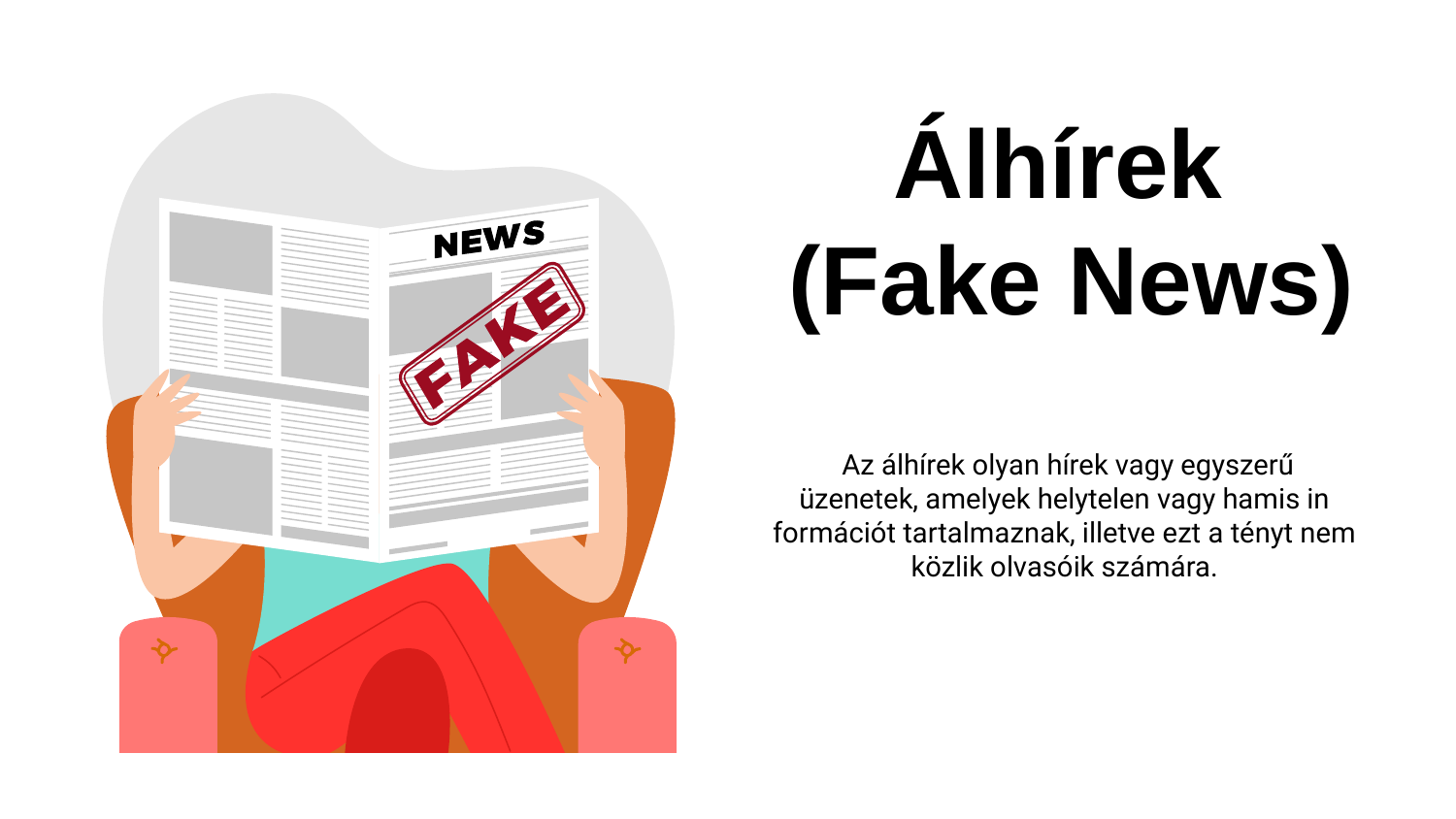

# Álhírek (Fake News)

 Az álhírek olyan hírek vagy egyszerű üzenetek, amelyek helytelen vagy hamis in
formációt tartalmaznak, illetve ezt a tényt nem közlik olvasóik számára.